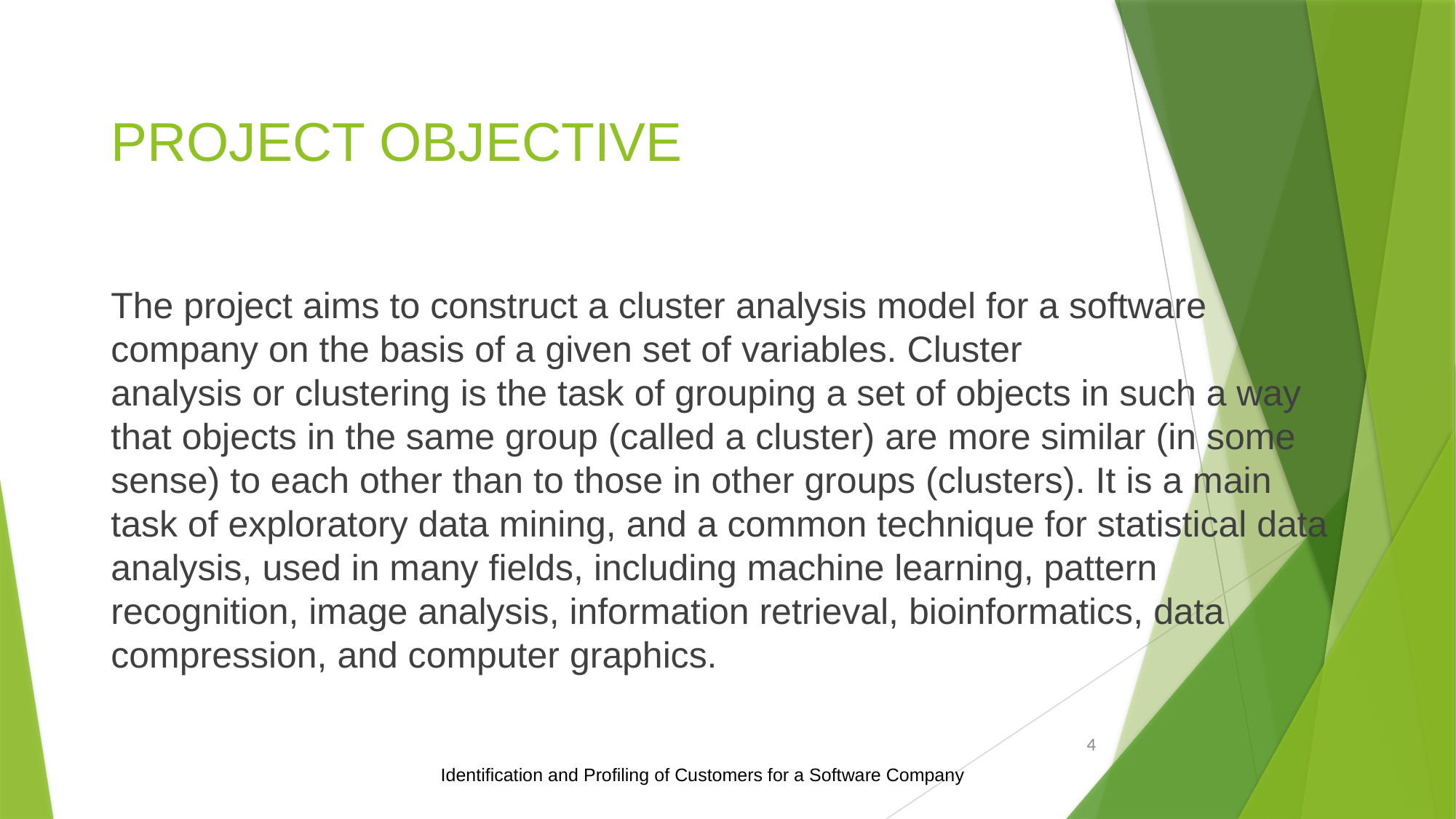

# PROJECT OBJECTIVE
The project aims to construct a cluster analysis model for a software company on the basis of a given set of variables. Cluster analysis or clustering is the task of grouping a set of objects in such a way that objects in the same group (called a cluster) are more similar (in some sense) to each other than to those in other groups (clusters). It is a main task of exploratory data mining, and a common technique for statistical data analysis, used in many fields, including machine learning, pattern recognition, image analysis, information retrieval, bioinformatics, data compression, and computer graphics.

4
Identification and Profiling of Customers for a Software Company